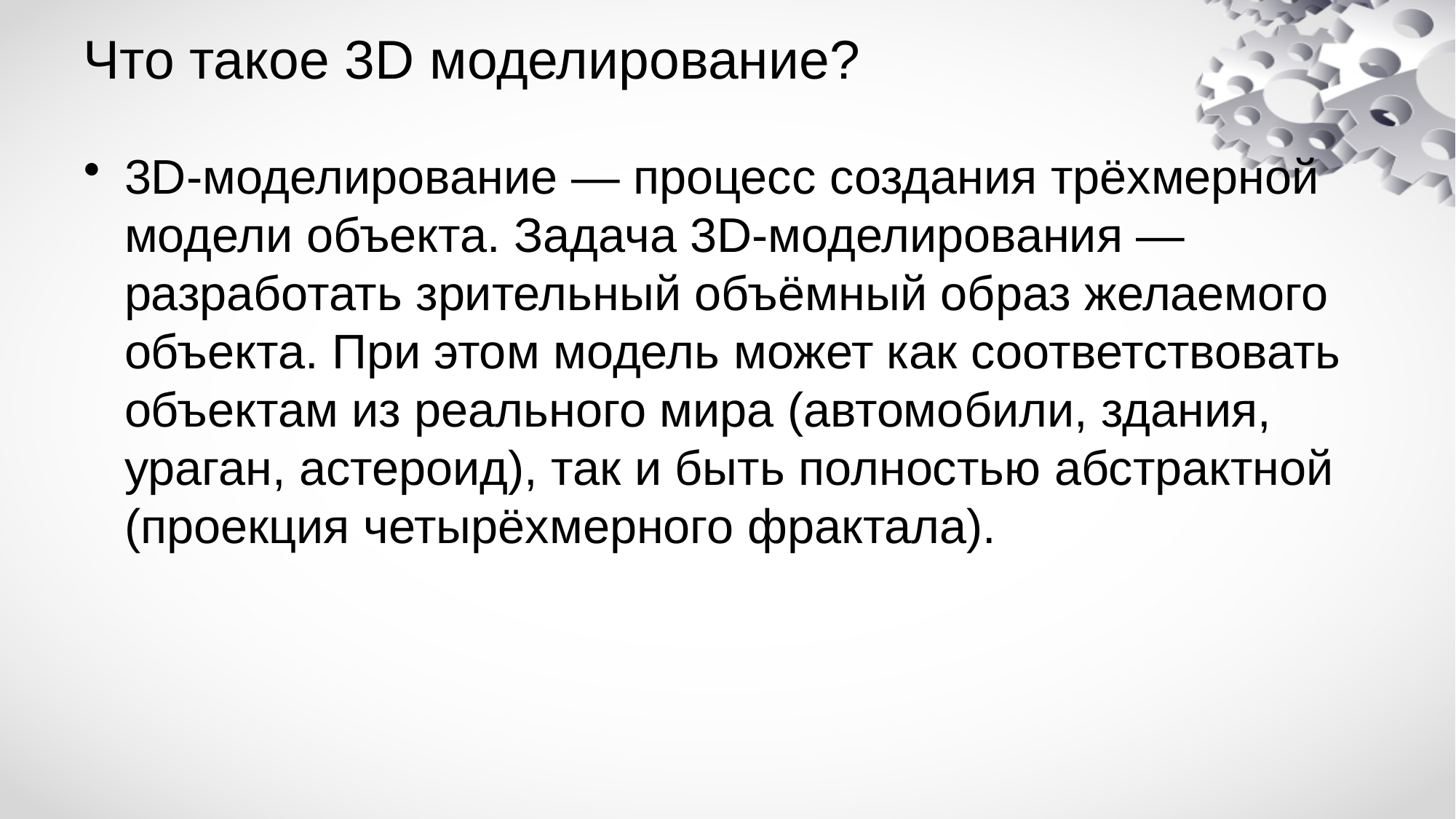

# Что такое 3D моделирование?
3D-моделирование — процесс создания трёхмерной модели объекта. Задача 3D-моделирования — разработать зрительный объёмный образ желаемого объекта. При этом модель может как соответствовать объектам из реального мира (автомобили, здания, ураган, астероид), так и быть полностью абстрактной (проекция четырёхмерного фрактала).